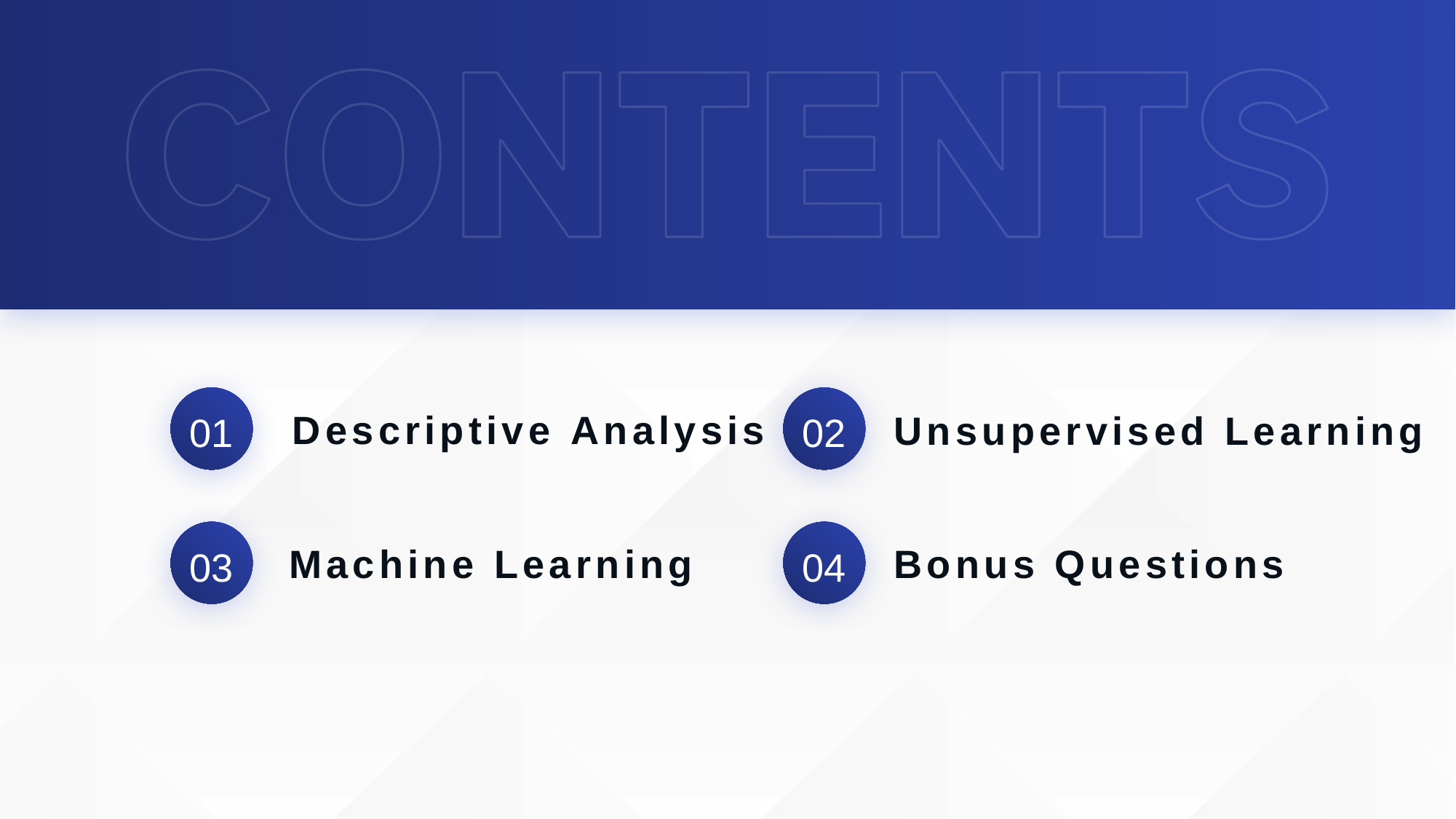

01
02
Descriptive Analysis
Unsupervised Learning
03
04
Machine Learning
Bonus Questions